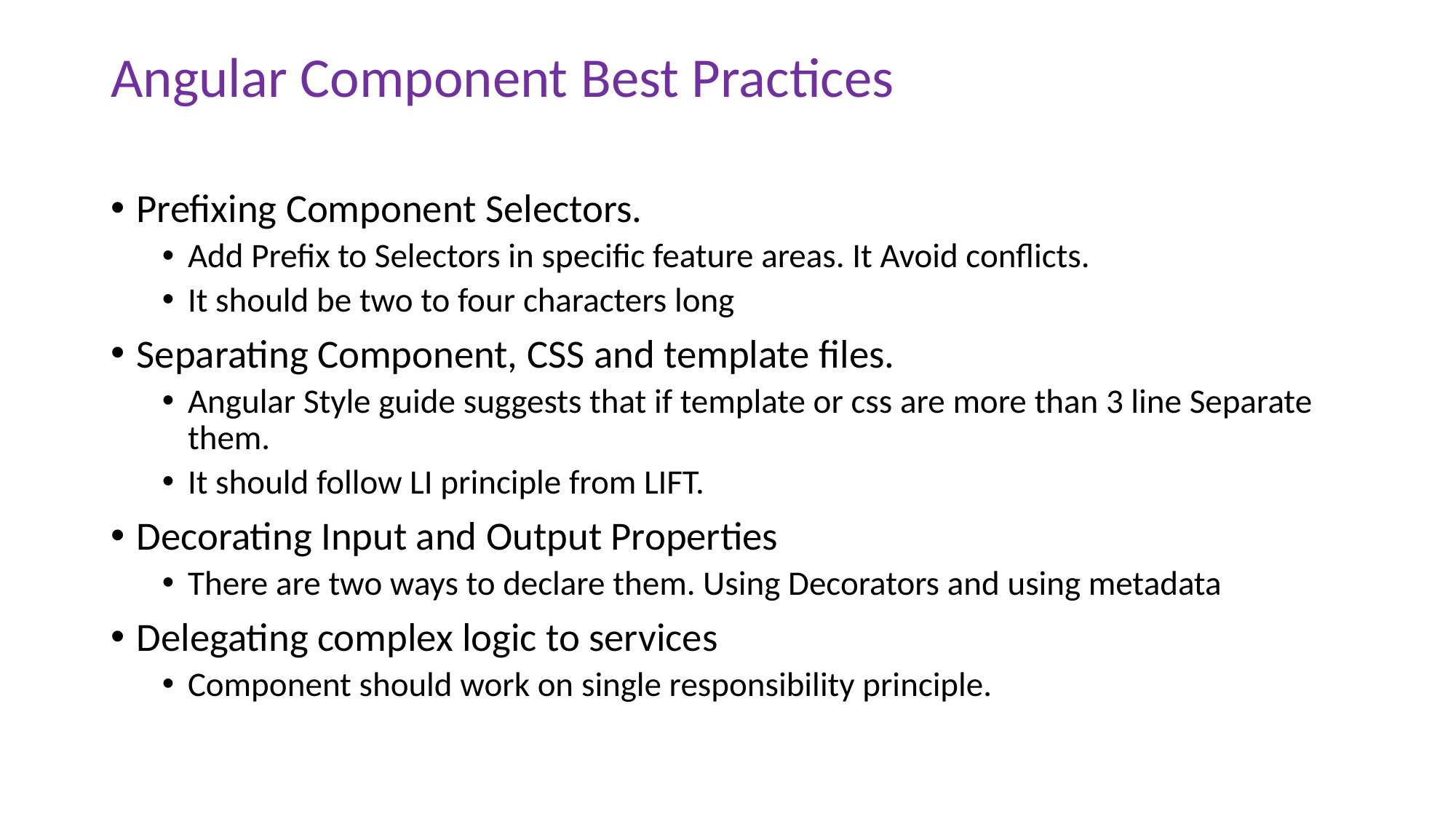

# Angular Component Best Practices

Prefixing Component Selectors.
Add Prefix to Selectors in specific feature areas. It Avoid conflicts.
It should be two to four characters long
Separating Component, CSS and template files.
Angular Style guide suggests that if template or css are more than 3 line Separate them.
It should follow LI principle from LIFT.
Decorating Input and Output Properties
There are two ways to declare them. Using Decorators and using metadata
Delegating complex logic to services
Component should work on single responsibility principle.